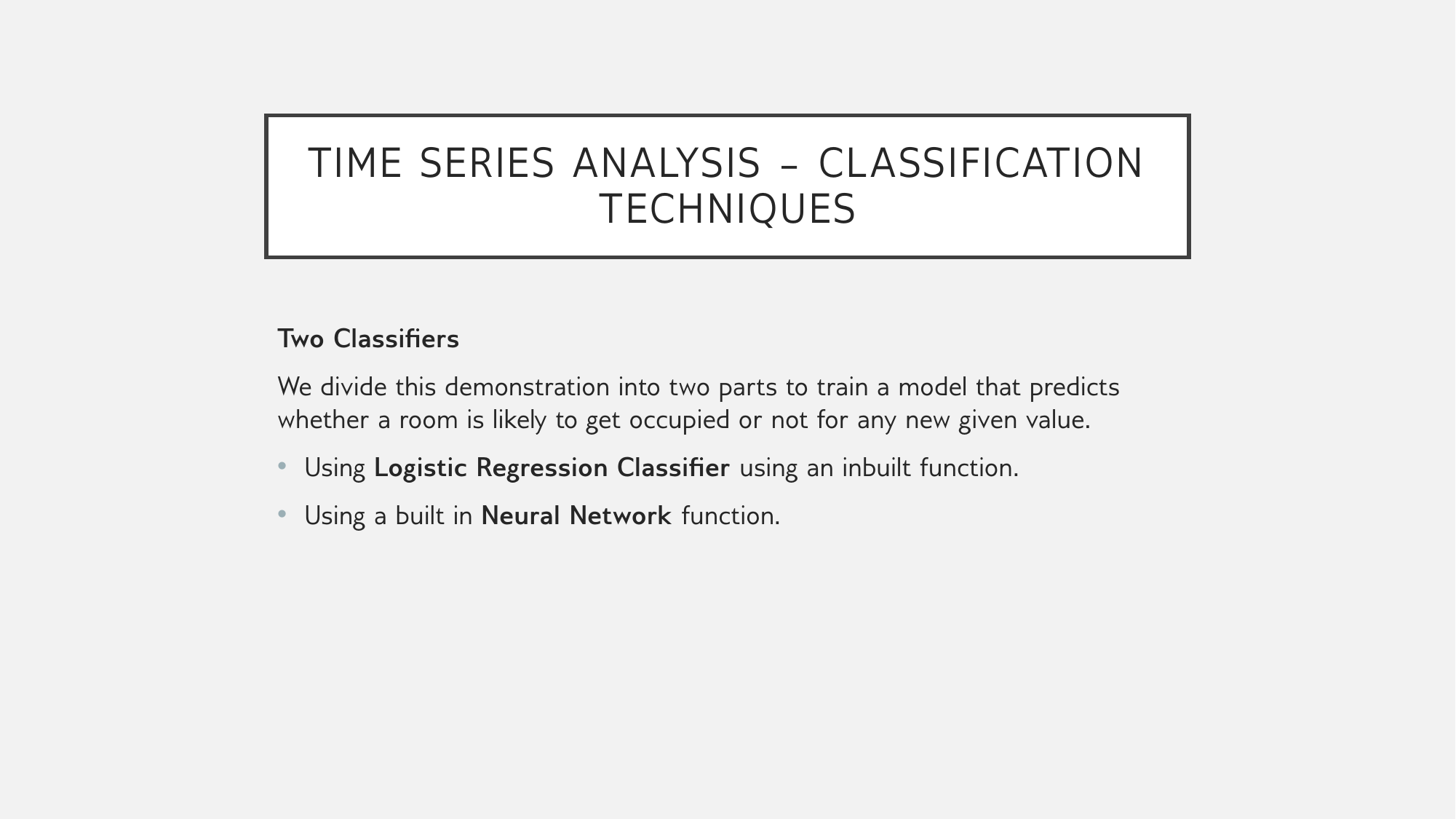

# Time series analysis – classification techniques
Two Classifiers
We divide this demonstration into two parts to train a model that predicts whether a room is likely to get occupied or not for any new given value.
Using Logistic Regression Classifier using an inbuilt function.
Using a built in Neural Network function.